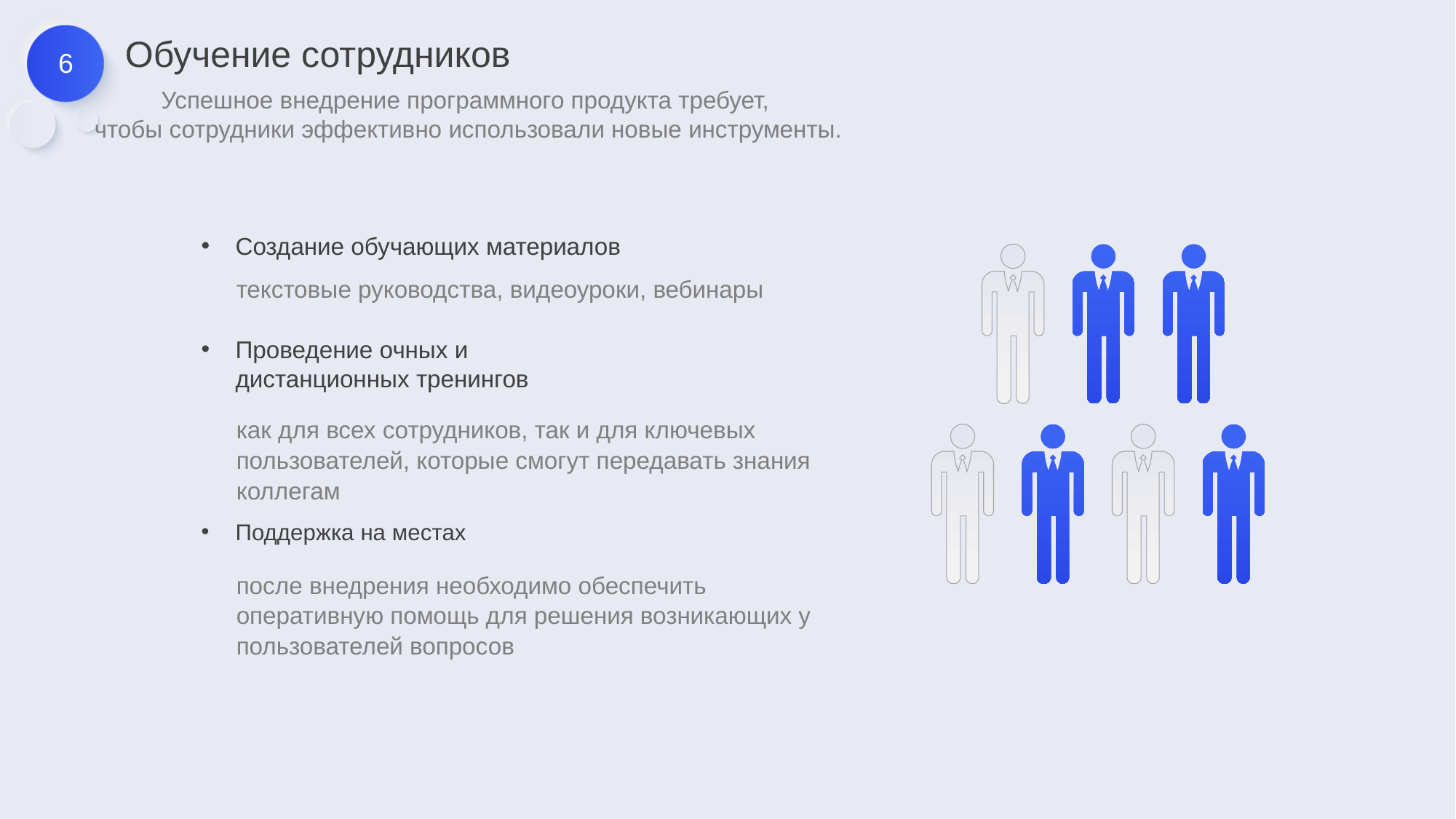

6
Обучение сотрудников

Успешное внедрение программного продукта требует,
чтобы сотрудники эффективно использовали новые инструменты.
Создание обучающих материалов

текстовые руководства, видеоуроки, вебинары
Проведение очных и дистанционных тренингов
как для всех сотрудников, так и для ключевых пользователей, которые смогут передавать знания коллегам
Поддержка на местах
после внедрения необходимо обеспечить оперативную помощь для решения возникающих у пользователей вопросов